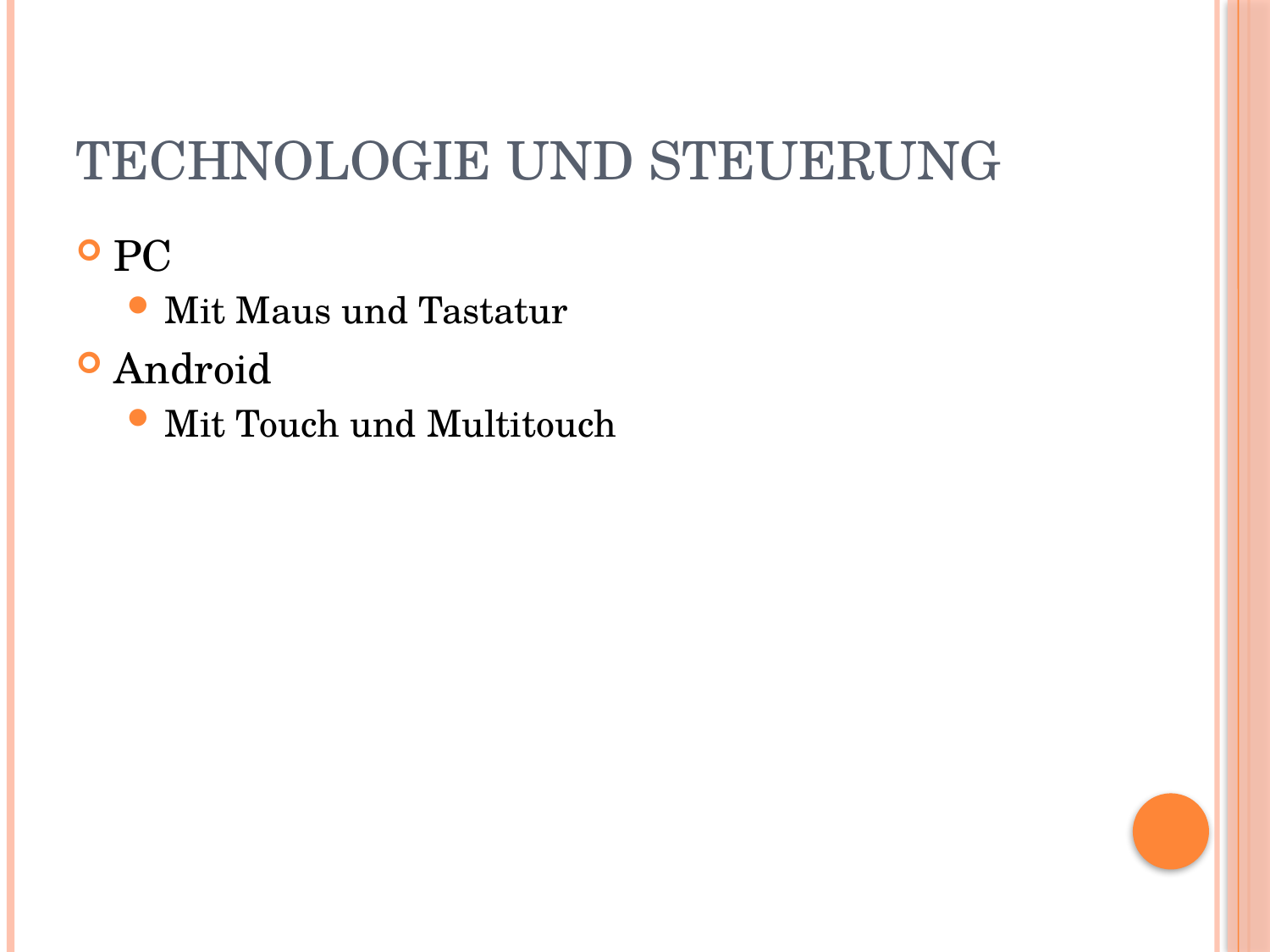

# Technologie und Steuerung
PC
Mit Maus und Tastatur
Android
Mit Touch und Multitouch